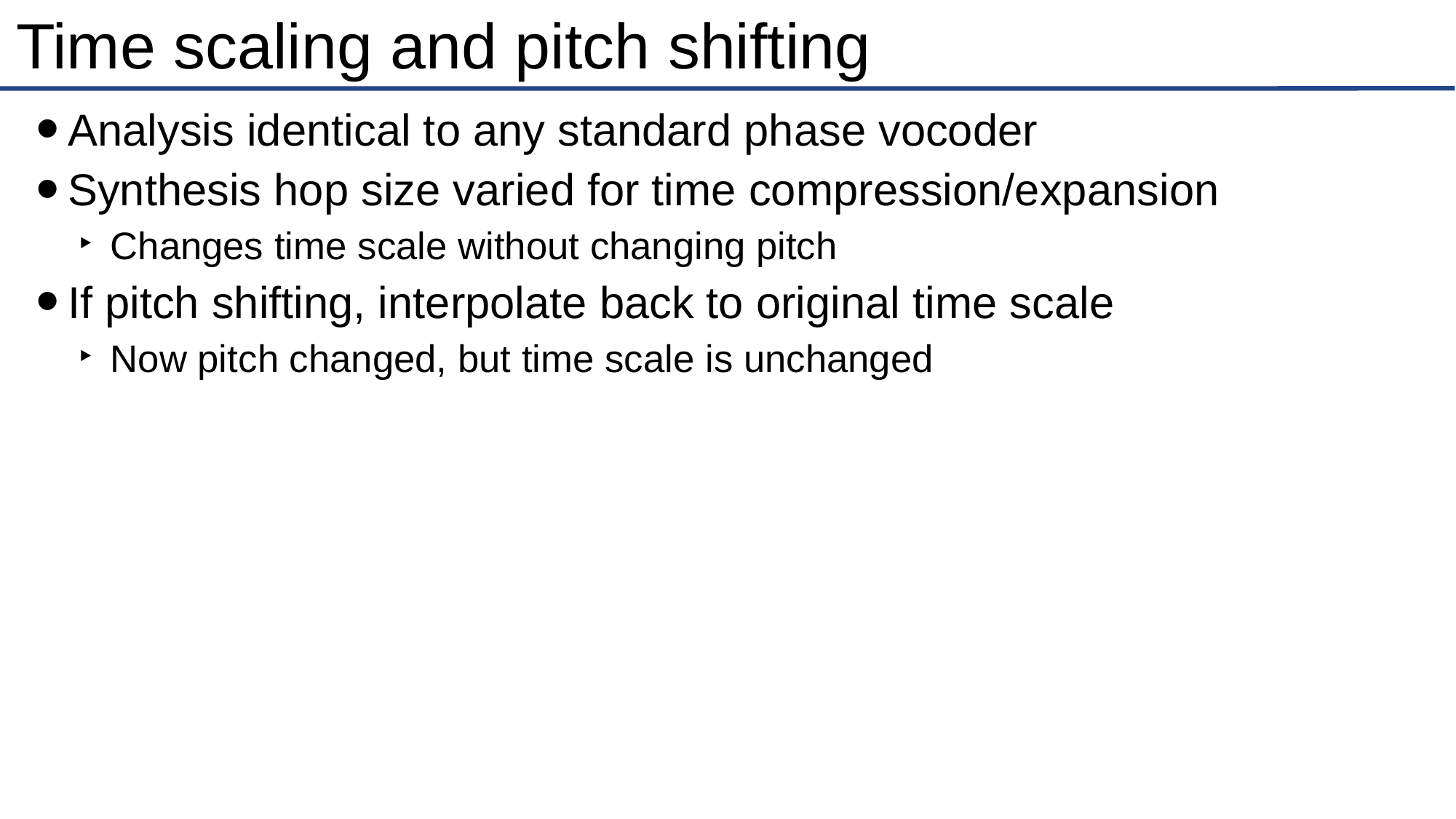

# Time scaling and pitch shifting
Analysis identical to any standard phase vocoder
Synthesis hop size varied for time compression/expansion
Changes time scale without changing pitch
If pitch shifting, interpolate back to original time scale
Now pitch changed, but time scale is unchanged